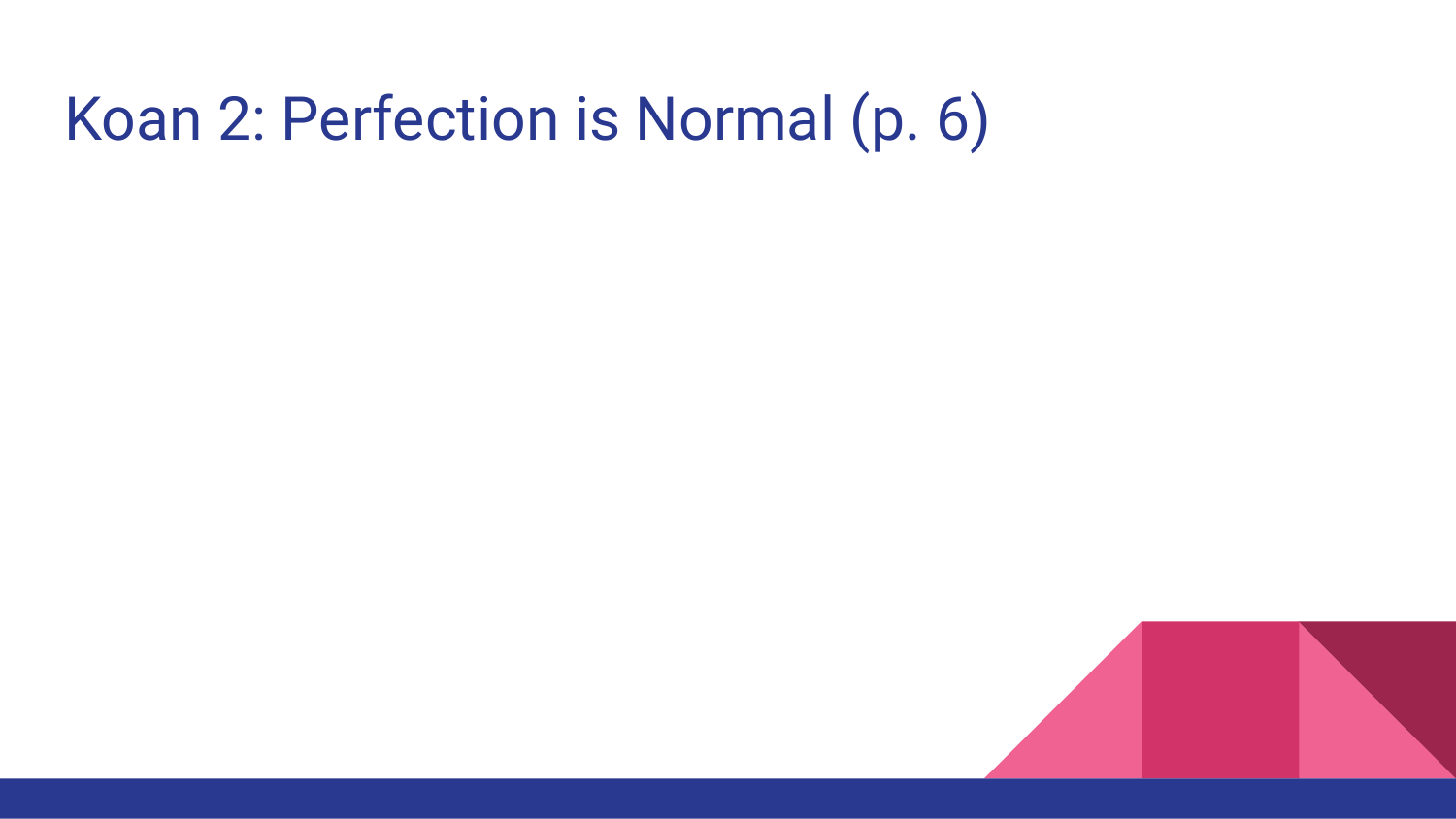

# Koan 2: Perfection is Normal (p. 6)